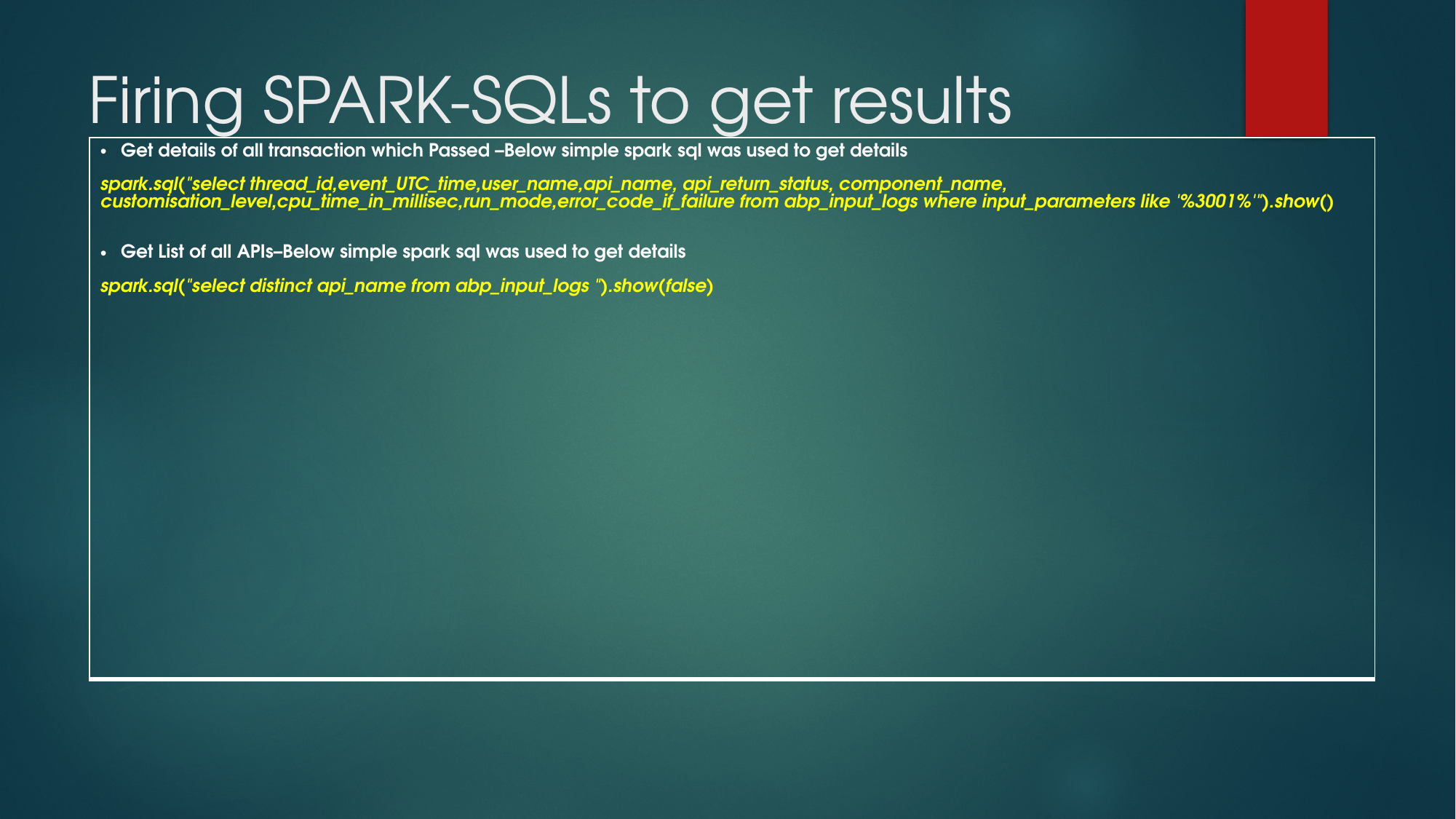

# Firing SPARK-SQLs to get results
| Get details of all transaction which Passed –Below simple spark sql was used to get details spark.sql("select thread\_id,event\_UTC\_time,user\_name,api\_name, api\_return\_status, component\_name, customisation\_level,cpu\_time\_in\_millisec,run\_mode,error\_code\_if\_failure from abp\_input\_logs where input\_parameters like '%3001%'").show() Get List of all APIs–Below simple spark sql was used to get details spark.sql("select distinct api\_name from abp\_input\_logs ").show(false) |
| --- |